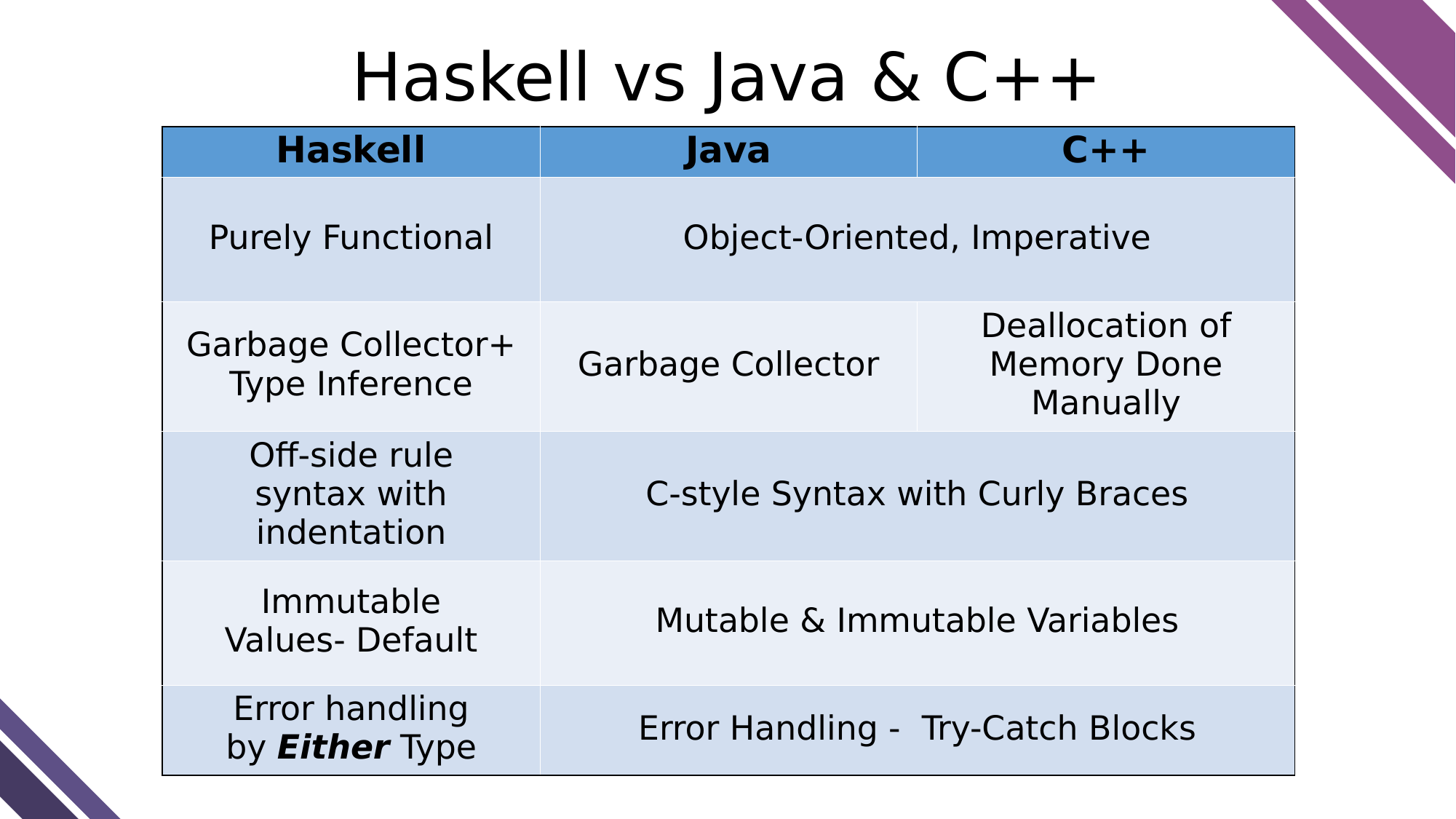

# Haskell vs Java & C++
| Haskell | Java | C++ |
| --- | --- | --- |
| Purely Functional | Object-Oriented, Imperative |  |
| Garbage Collector+ Type Inference | Garbage Collector | Deallocation of Memory Done Manually |
| Off-side rule syntax with indentation | C-style Syntax with Curly Braces |  |
| Immutable Values- Default | Mutable & Immutable Variables |  |
| Error handling by Either Type | Error Handling -  Try-Catch Blocks |  |